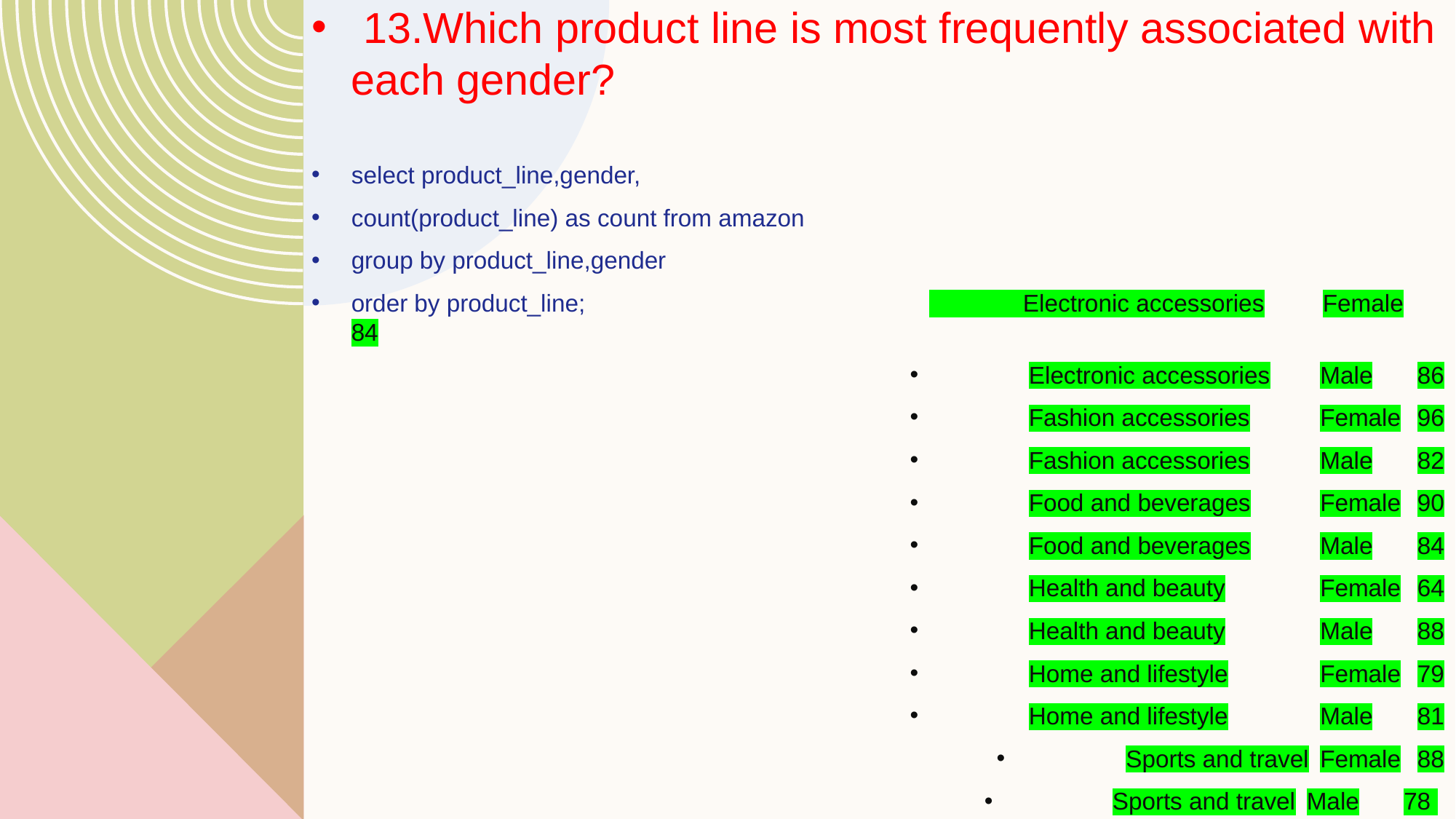

13.Which product line is most frequently associated with each gender?

select product_line,gender,
count(product_line) as count from amazon
group by product_line,gender
order by product_line;                                                                 Electronic accessories	Female	84
Electronic accessories	Male	86
Fashion accessories	Female	96
Fashion accessories	Male	82
Food and beverages	Female	90
Food and beverages	Male	84
Health and beauty	Female	64
Health and beauty	Male	88
Home and lifestyle	Female	79
Home and lifestyle	Male	81
Sports and travel	Female	88
Sports and travel	Male	78